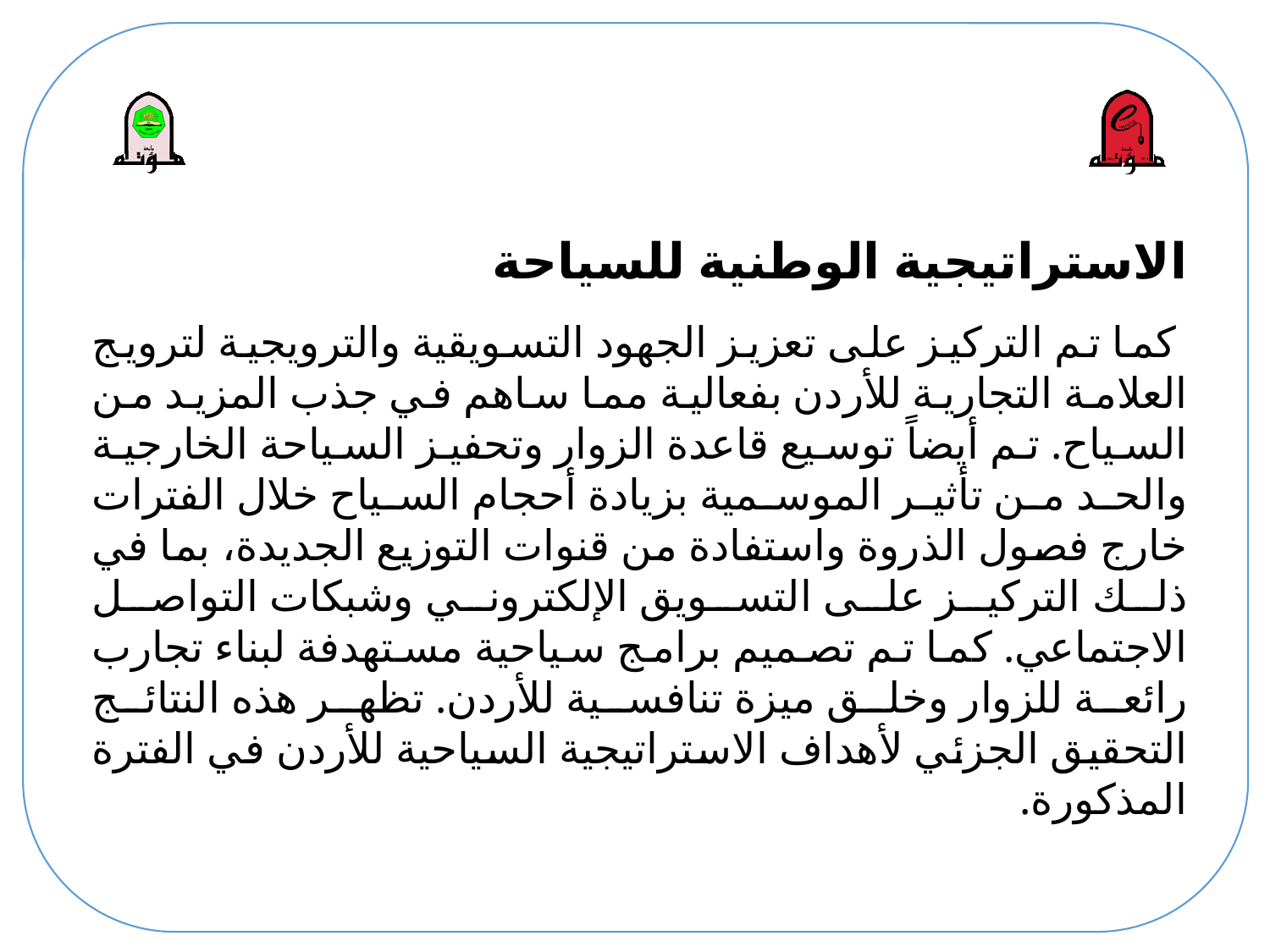

# الاستراتيجية الوطنية للسياحة
 كما تم التركيز على تعزيز الجهود التسويقية والترويجية لترويج العلامة التجارية للأردن بفعالية مما ساهم في جذب المزيد من السياح. تم أيضاً توسيع قاعدة الزوار وتحفيز السياحة الخارجية والحد من تأثير الموسمية بزيادة أحجام السياح خلال الفترات خارج فصول الذروة واستفادة من قنوات التوزيع الجديدة، بما في ذلك التركيز على التسويق الإلكتروني وشبكات التواصل الاجتماعي. كما تم تصميم برامج سياحية مستهدفة لبناء تجارب رائعة للزوار وخلق ميزة تنافسية للأردن. تظهر هذه النتائج التحقيق الجزئي لأهداف الاستراتيجية السياحية للأردن في الفترة المذكورة.